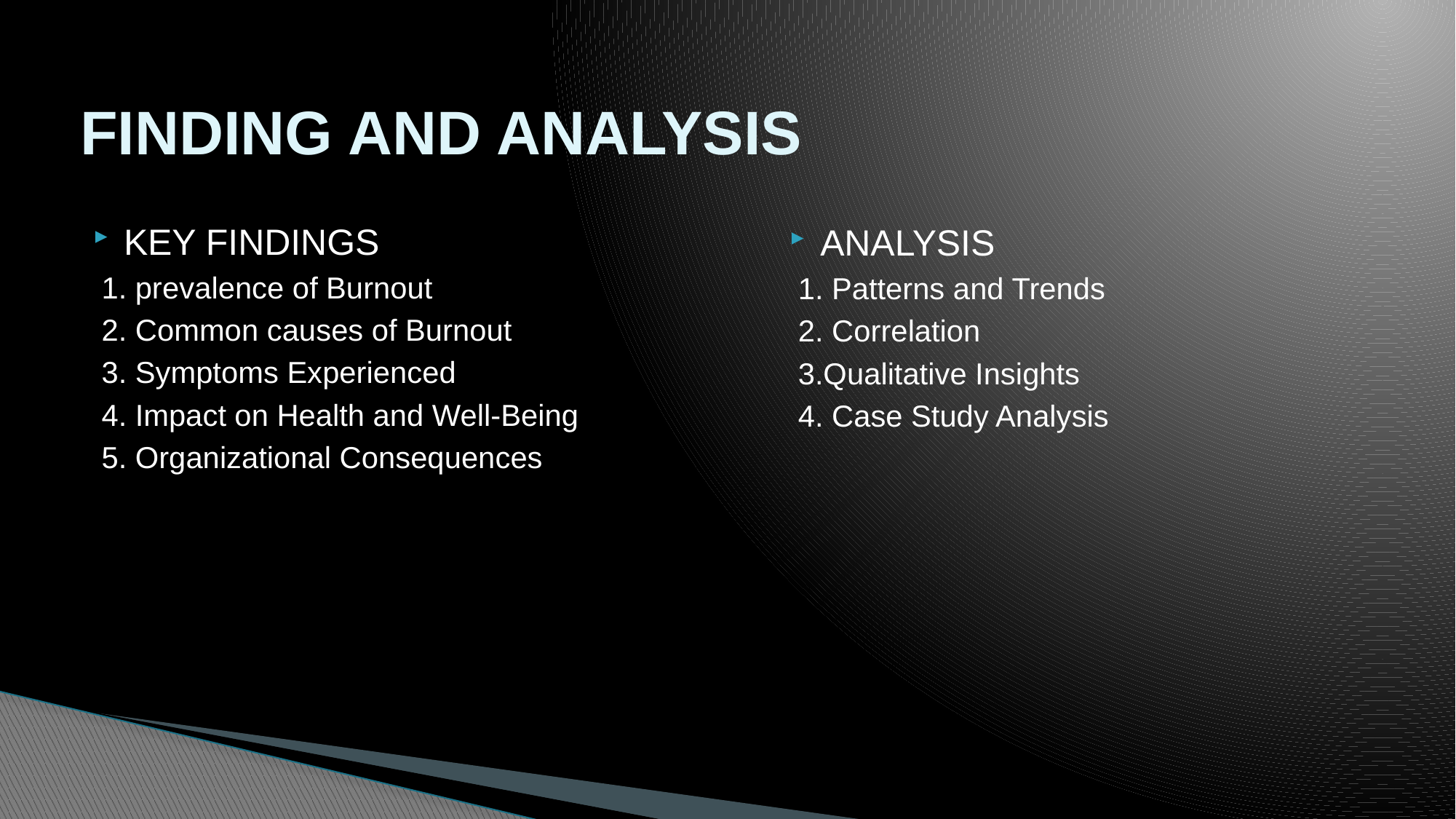

# FINDING AND ANALYSIS
KEY FINDINGS
 1. prevalence of Burnout
 2. Common causes of Burnout
 3. Symptoms Experienced
 4. Impact on Health and Well-Being
 5. Organizational Consequences
ANALYSIS
 1. Patterns and Trends
 2. Correlation
 3.Qualitative Insights
 4. Case Study Analysis